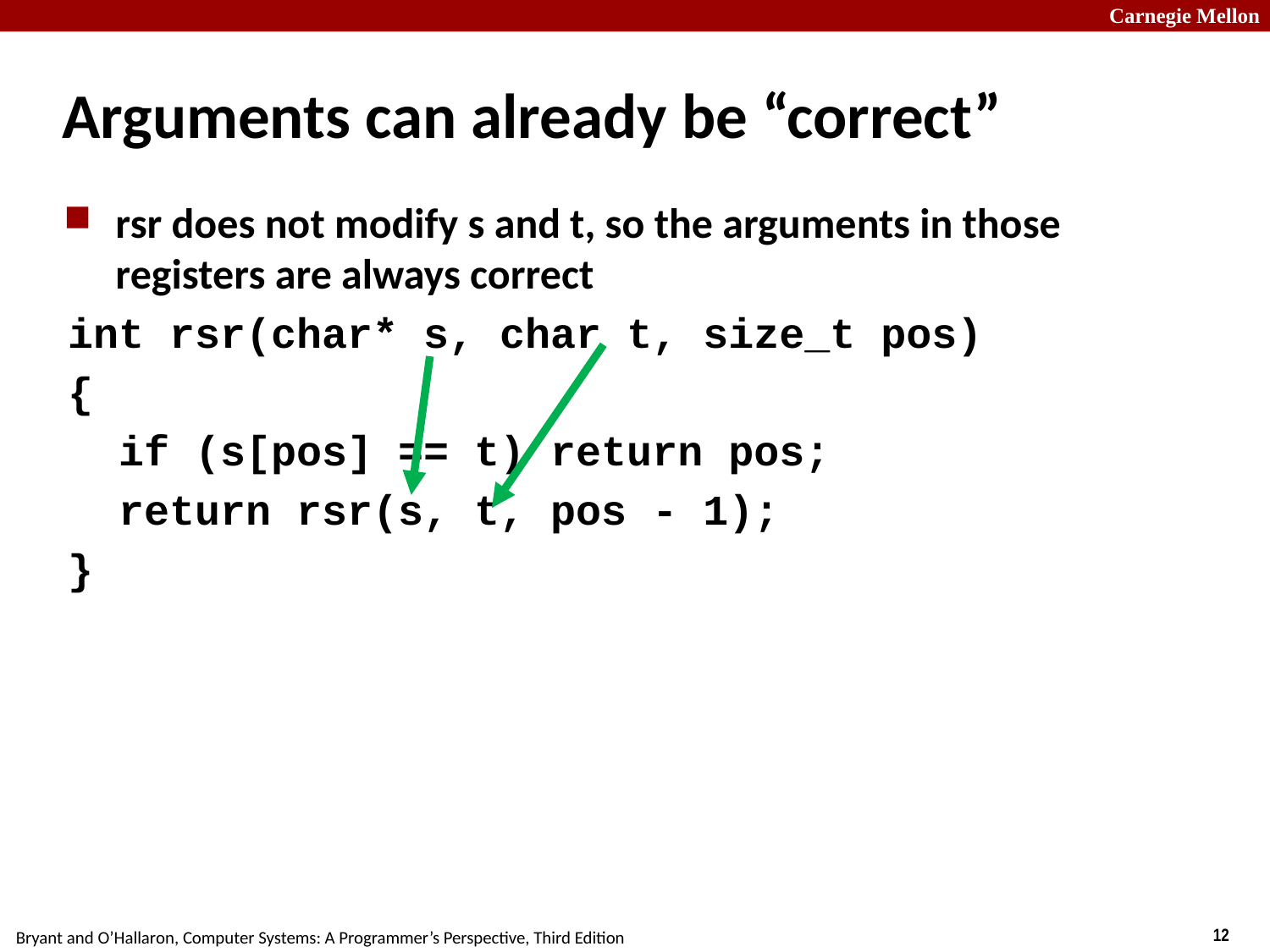

# Arguments can already be “correct”
rsr does not modify s and t, so the arguments in those registers are always correct
int rsr(char* s, char t, size_t pos)
{
  if (s[pos] == t) return pos;
  return rsr(s, t, pos - 1);
}